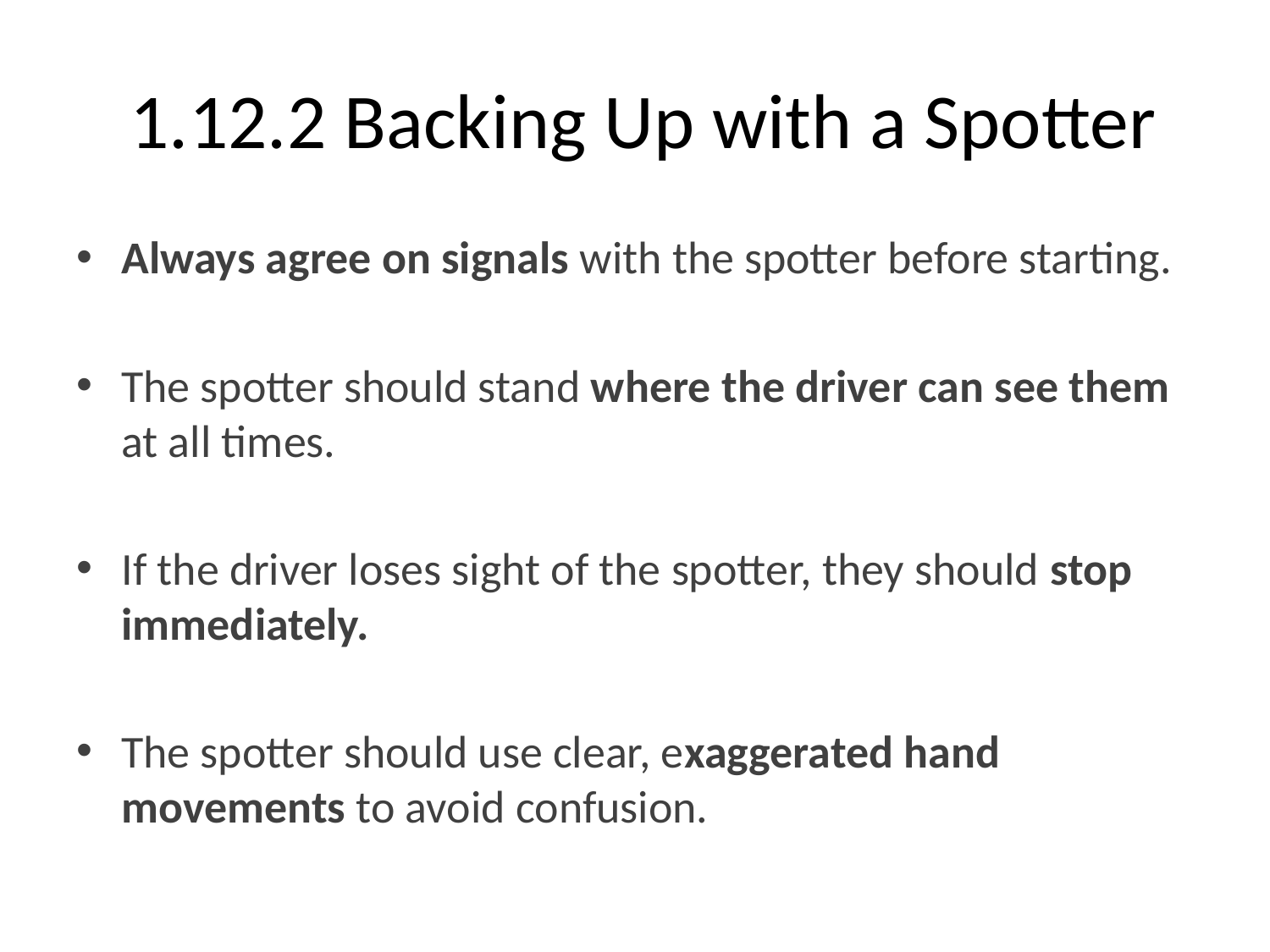

# 1.12.2 Backing Up with a Spotter
Always agree on signals with the spotter before starting.

The spotter should stand where the driver can see them at all times.

If the driver loses sight of the spotter, they should stop immediately.

The spotter should use clear, exaggerated hand movements to avoid confusion.